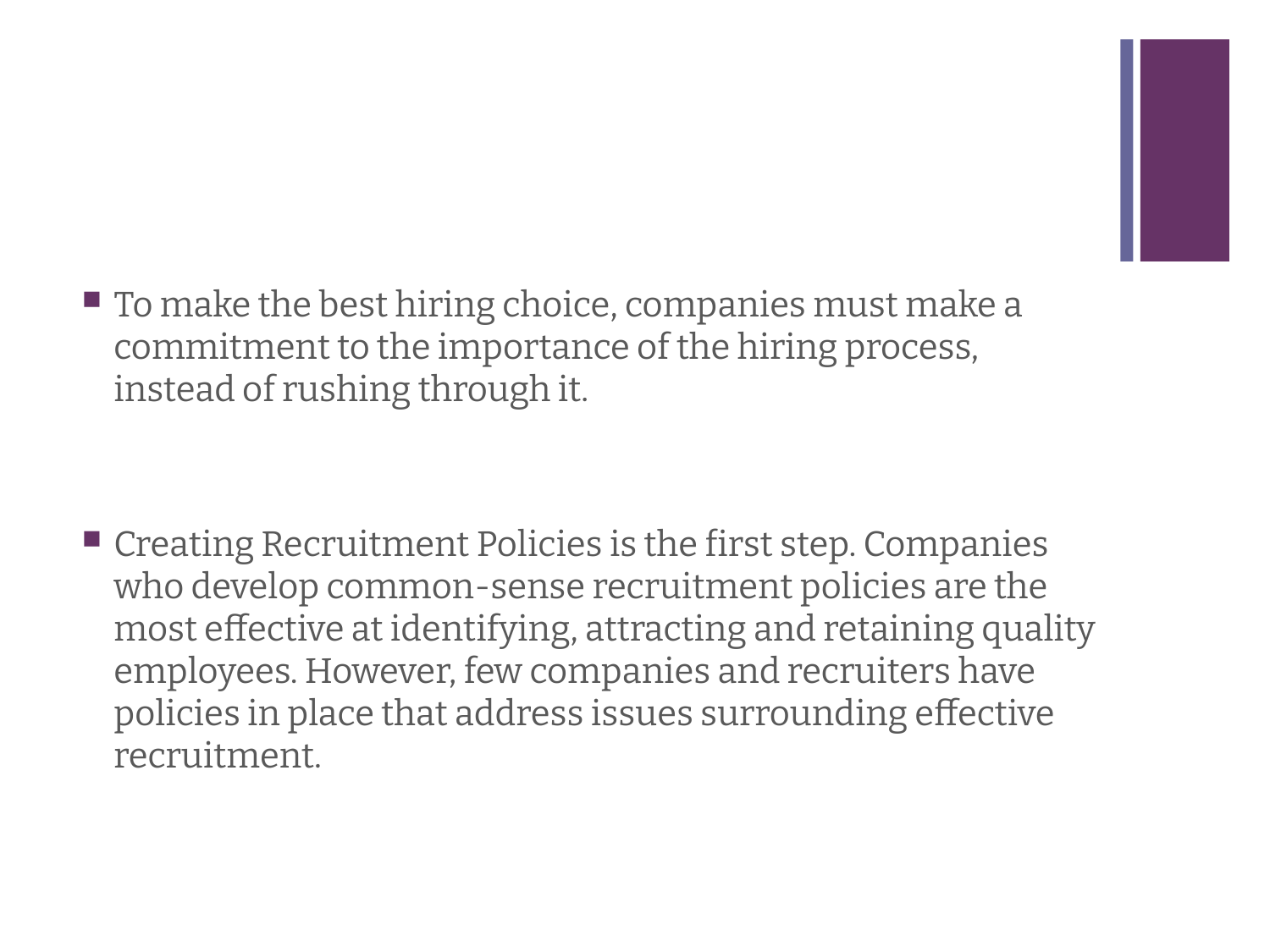

#
To make the best hiring choice, companies must make a commitment to the importance of the hiring process, instead of rushing through it.

Creating Recruitment Policies is the first step. Companies who develop common-sense recruitment policies are the most effective at identifying, attracting and retaining quality employees. However, few companies and recruiters have policies in place that address issues surrounding effective recruitment.